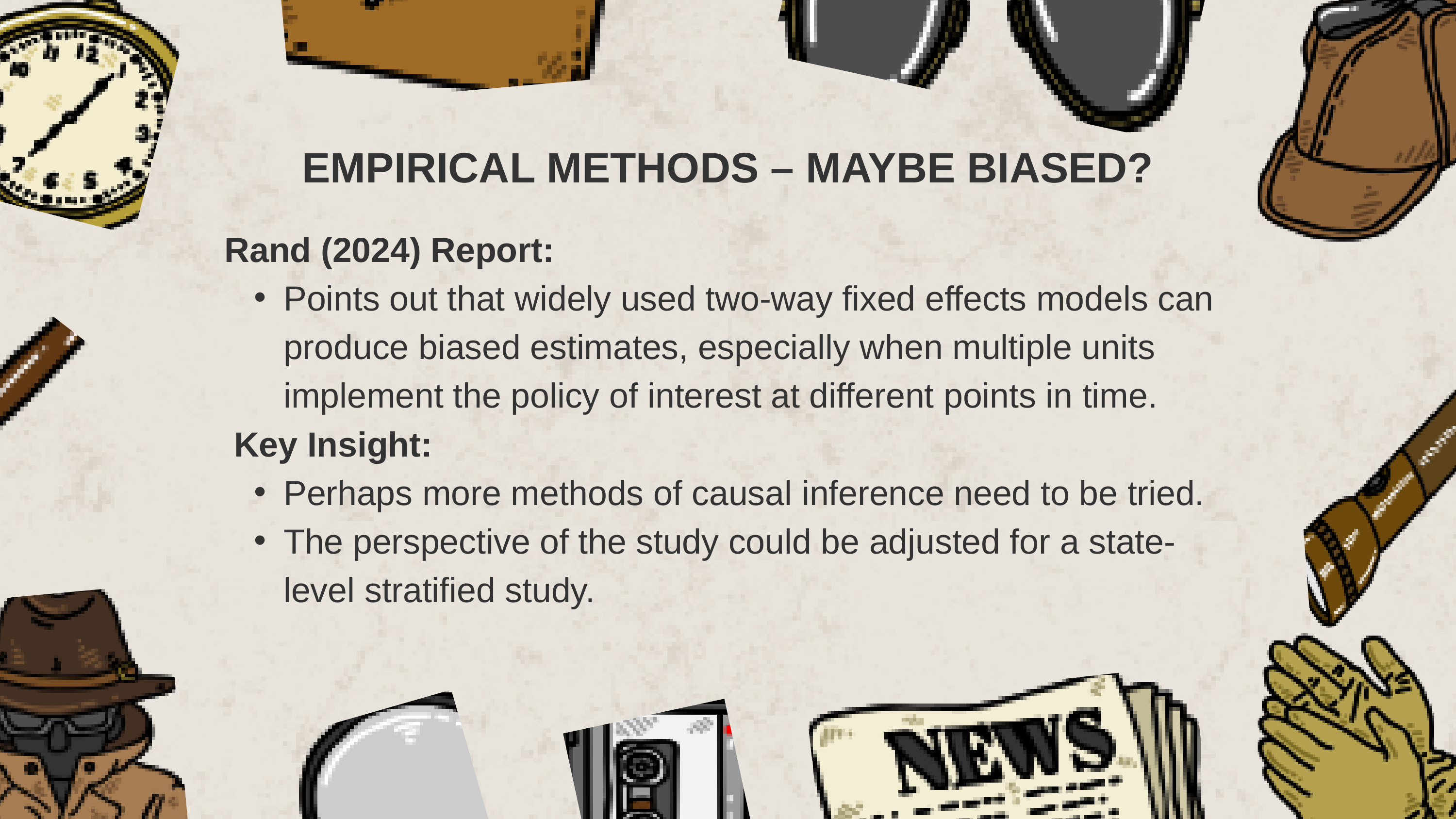

EMPIRICAL METHODS – MAYBE BIASED?
Rand (2024) Report:
Points out that widely used two-way fixed effects models can produce biased estimates, especially when multiple units implement the policy of interest at different points in time.
 Key Insight:
Perhaps more methods of causal inference need to be tried.
The perspective of the study could be adjusted for a state-level stratified study.